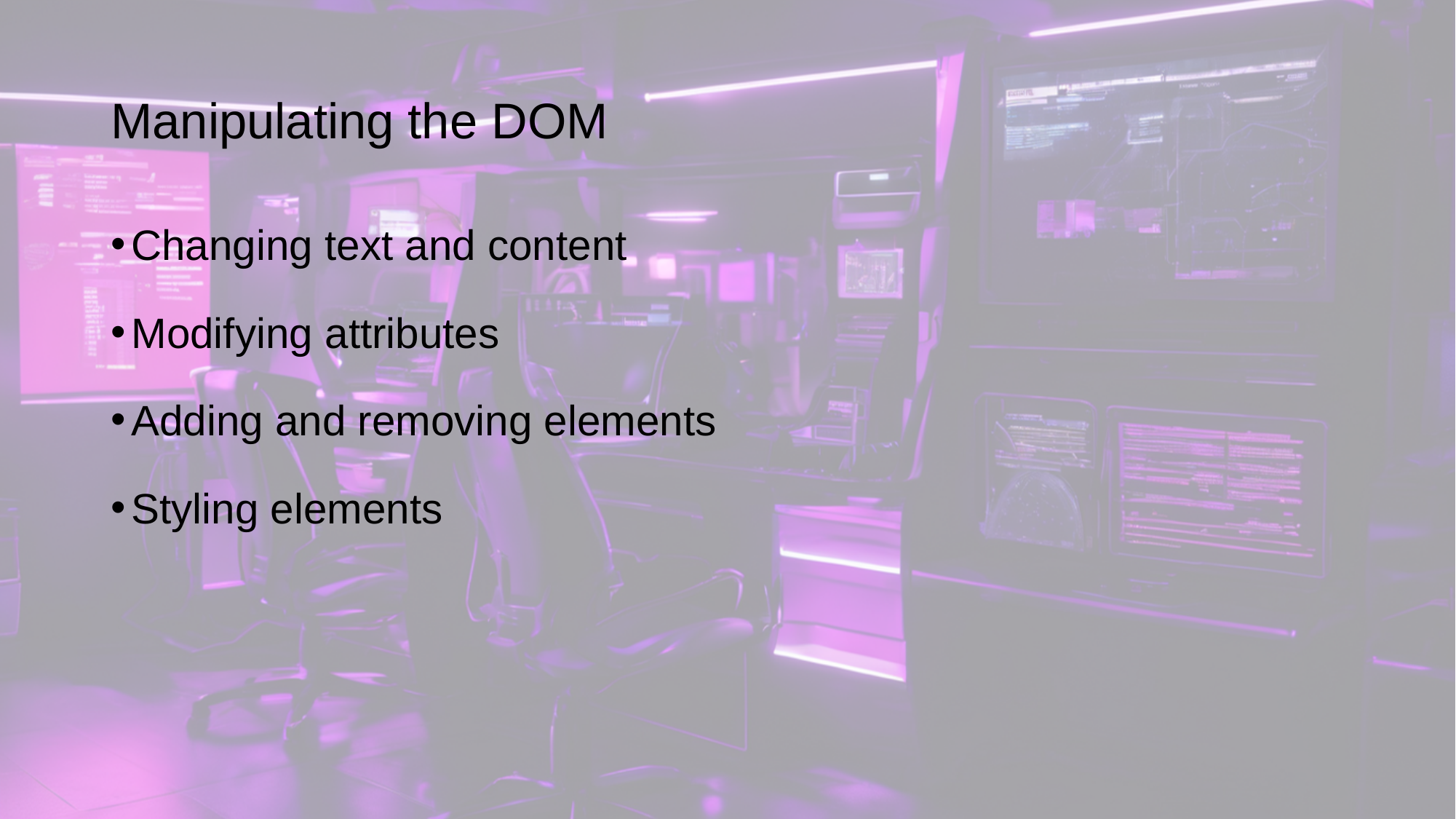

# Manipulating the DOM
Changing text and content
Modifying attributes
Adding and removing elements
Styling elements